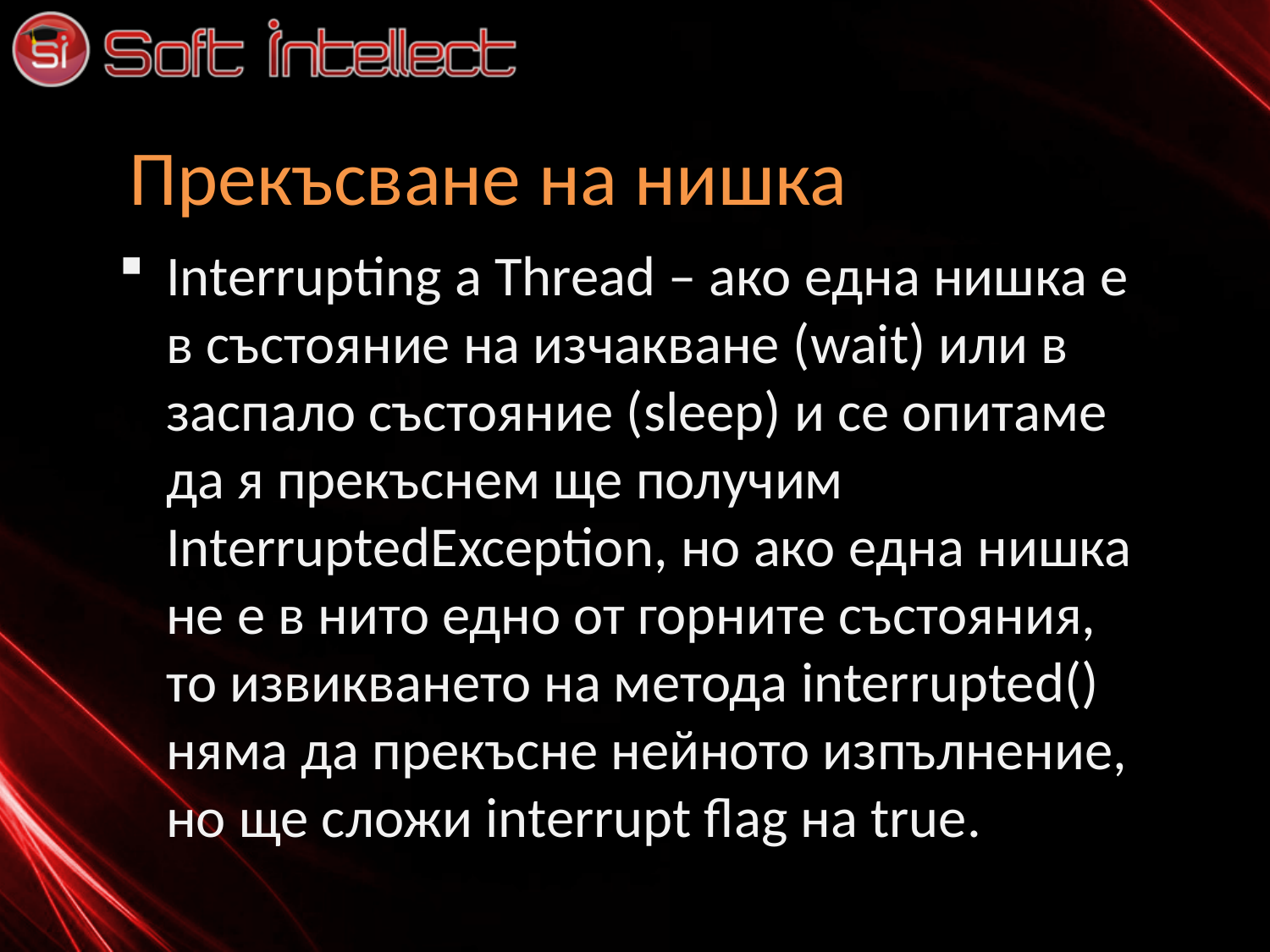

# Прекъсване на нишка
Interrupting a Thread – ако една нишка е в състояние на изчакване (wait) или в заспало състояние (sleep) и се опитаме да я прекъснем ще получим InterruptedException, но ако една нишка не е в нито едно от горните състояния, то извикването на метода interrupted() няма да прекъсне нейното изпълнение, но ще сложи interrupt flag на true.